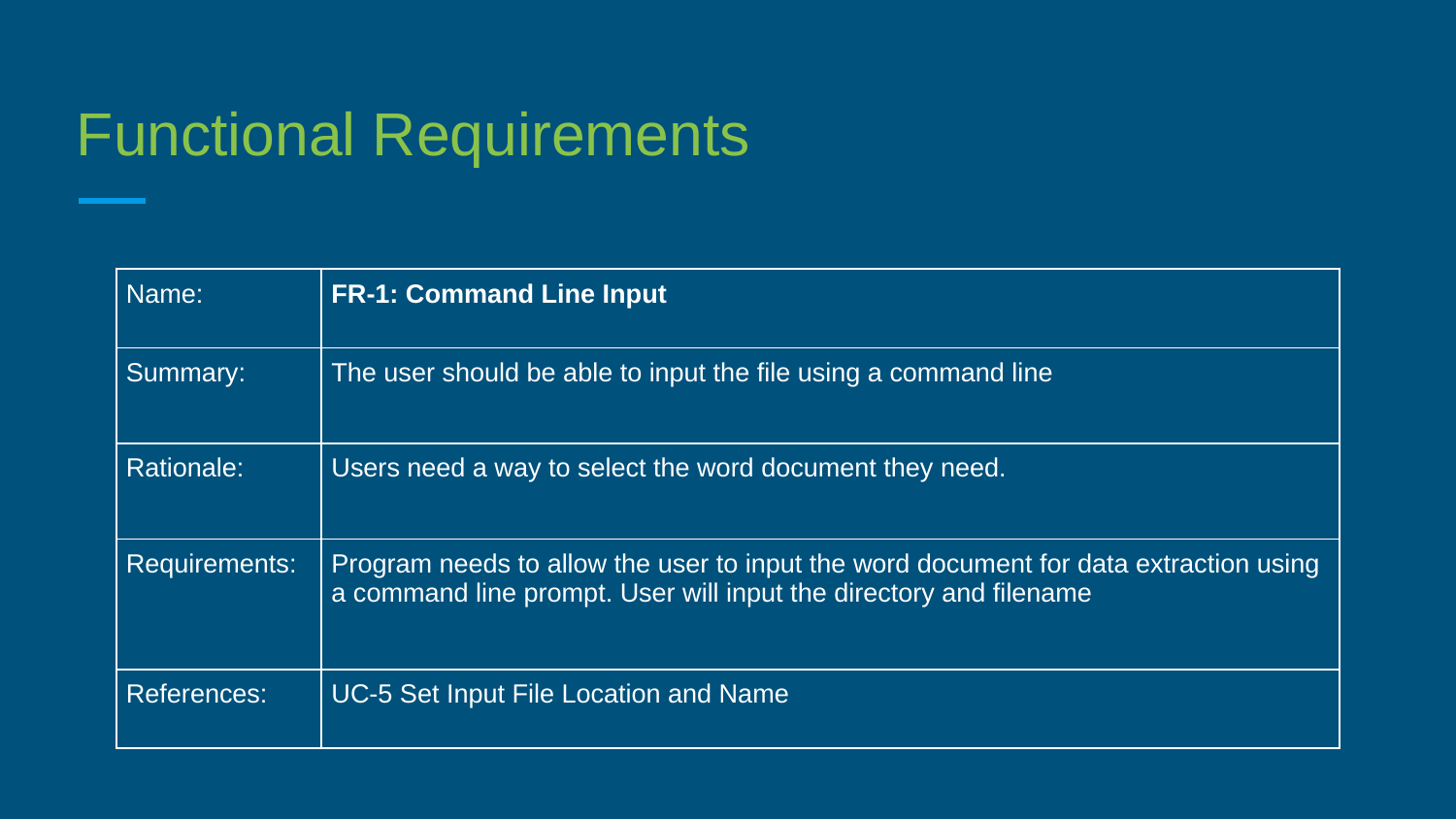

# Functional Requirements
| Name: | FR-1: Command Line Input |
| --- | --- |
| Summary: | The user should be able to input the file using a command line |
| Rationale: | Users need a way to select the word document they need. |
| Requirements: | Program needs to allow the user to input the word document for data extraction using a command line prompt. User will input the directory and filename |
| References: | UC-5 Set Input File Location and Name |